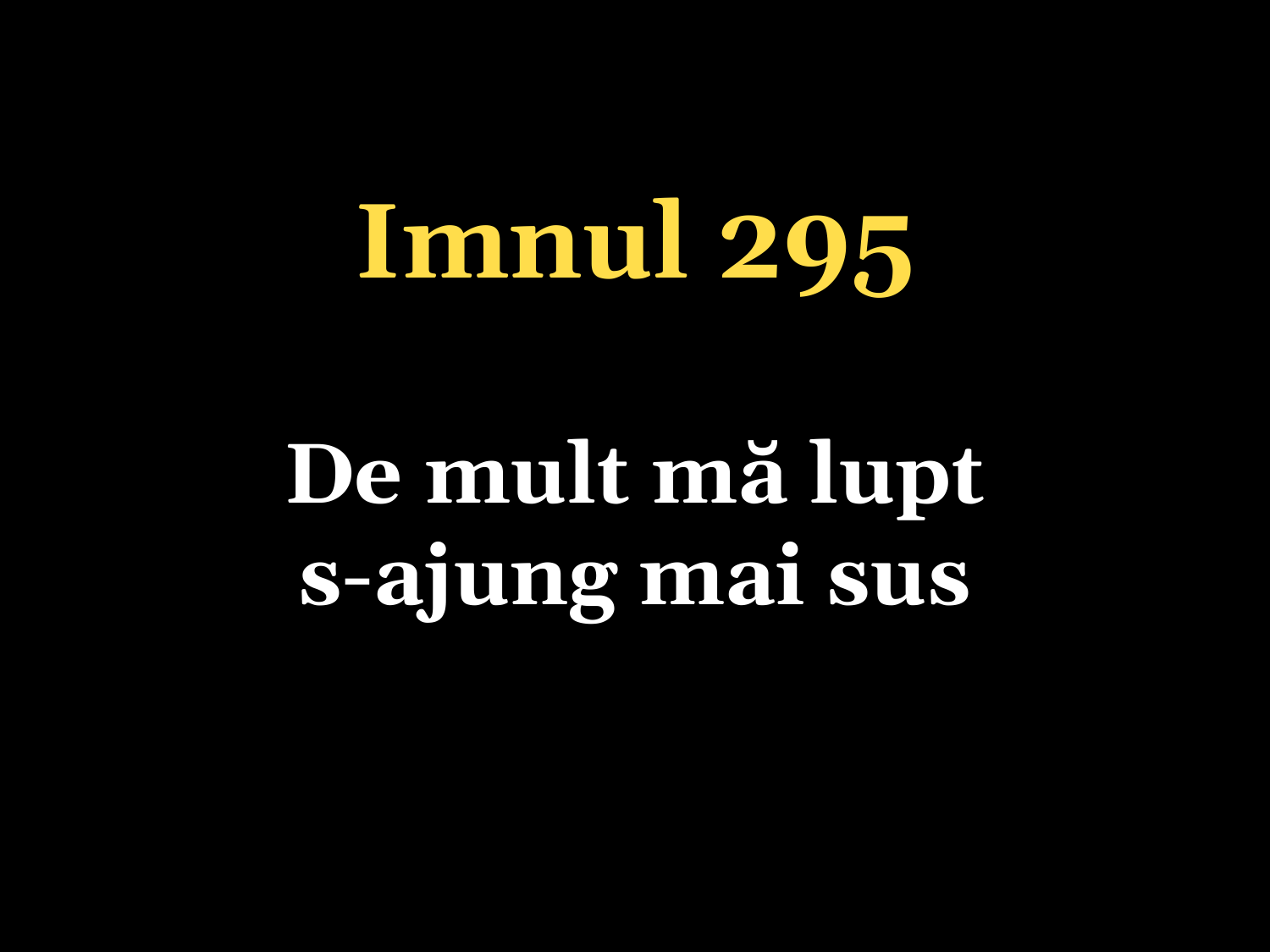

Imnul 295

De mult mă lupt
s-ajung mai sus
131/920